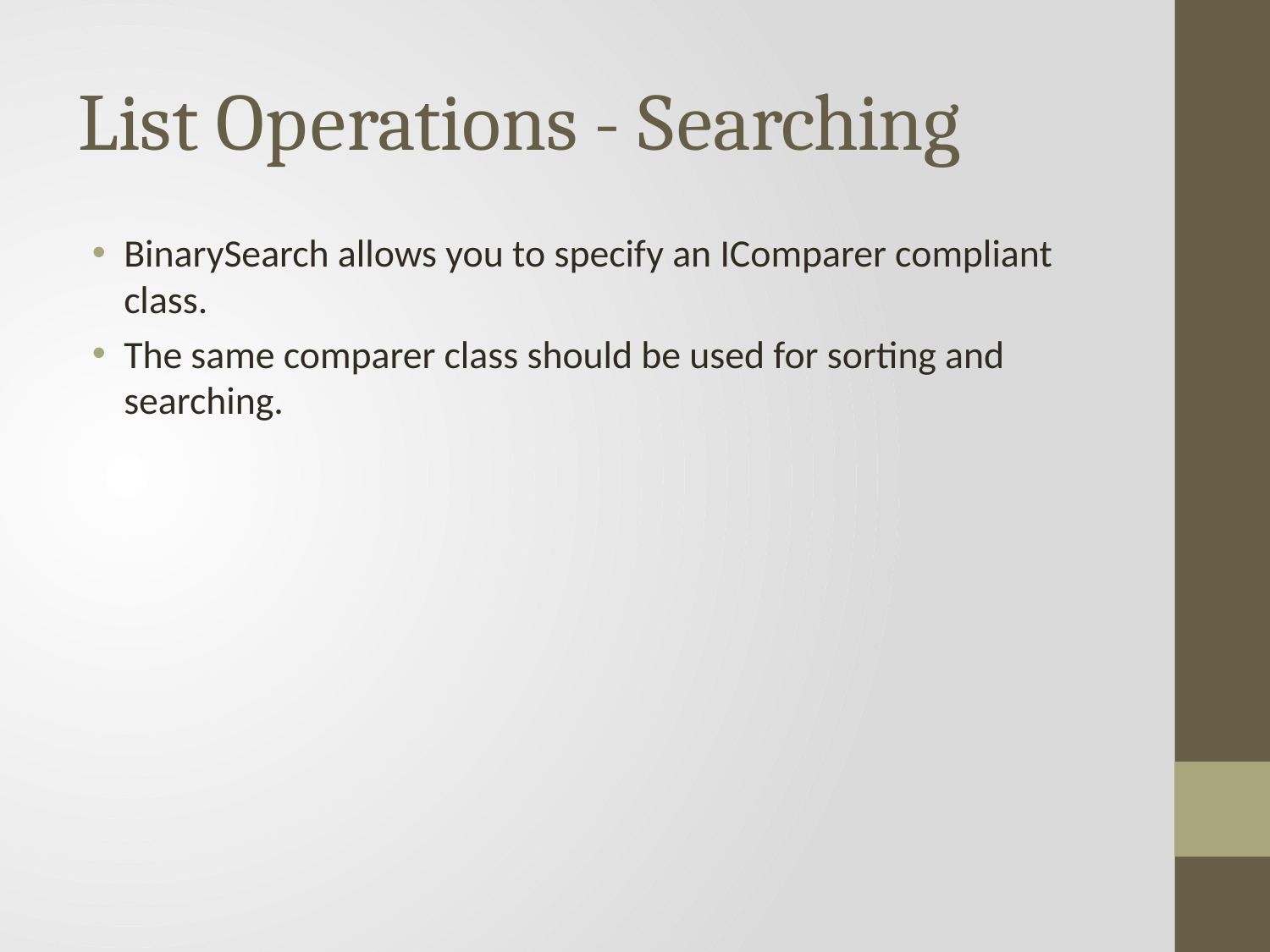

# List Operations - Searching
BinarySearch allows you to specify an IComparer compliant class.
The same comparer class should be used for sorting and searching.